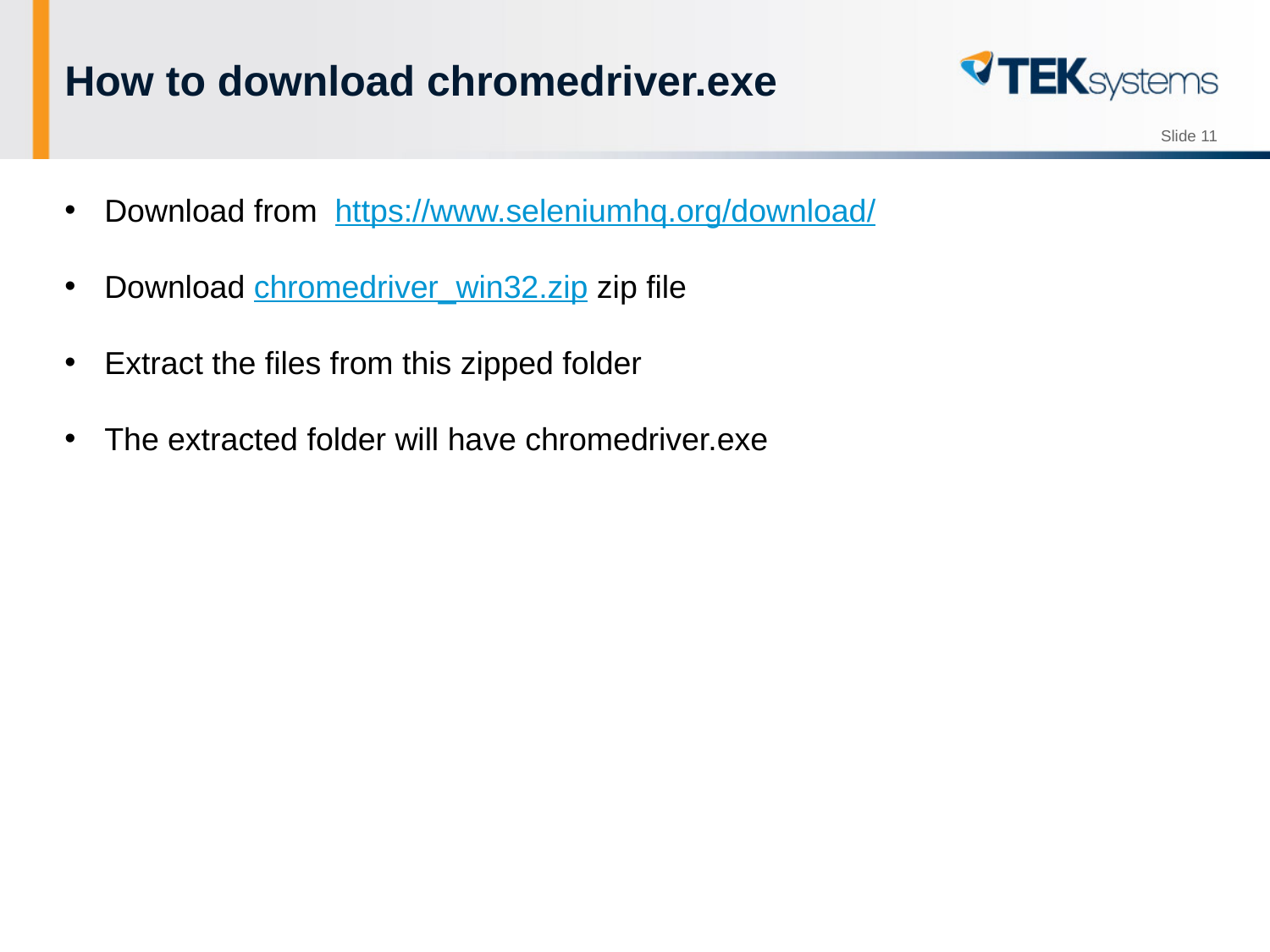

# How to download chromedriver.exe
Download from  https://www.seleniumhq.org/download/

Download chromedriver_win32.zip zip file

Extract the files from this zipped folder

The extracted folder will have chromedriver.exe